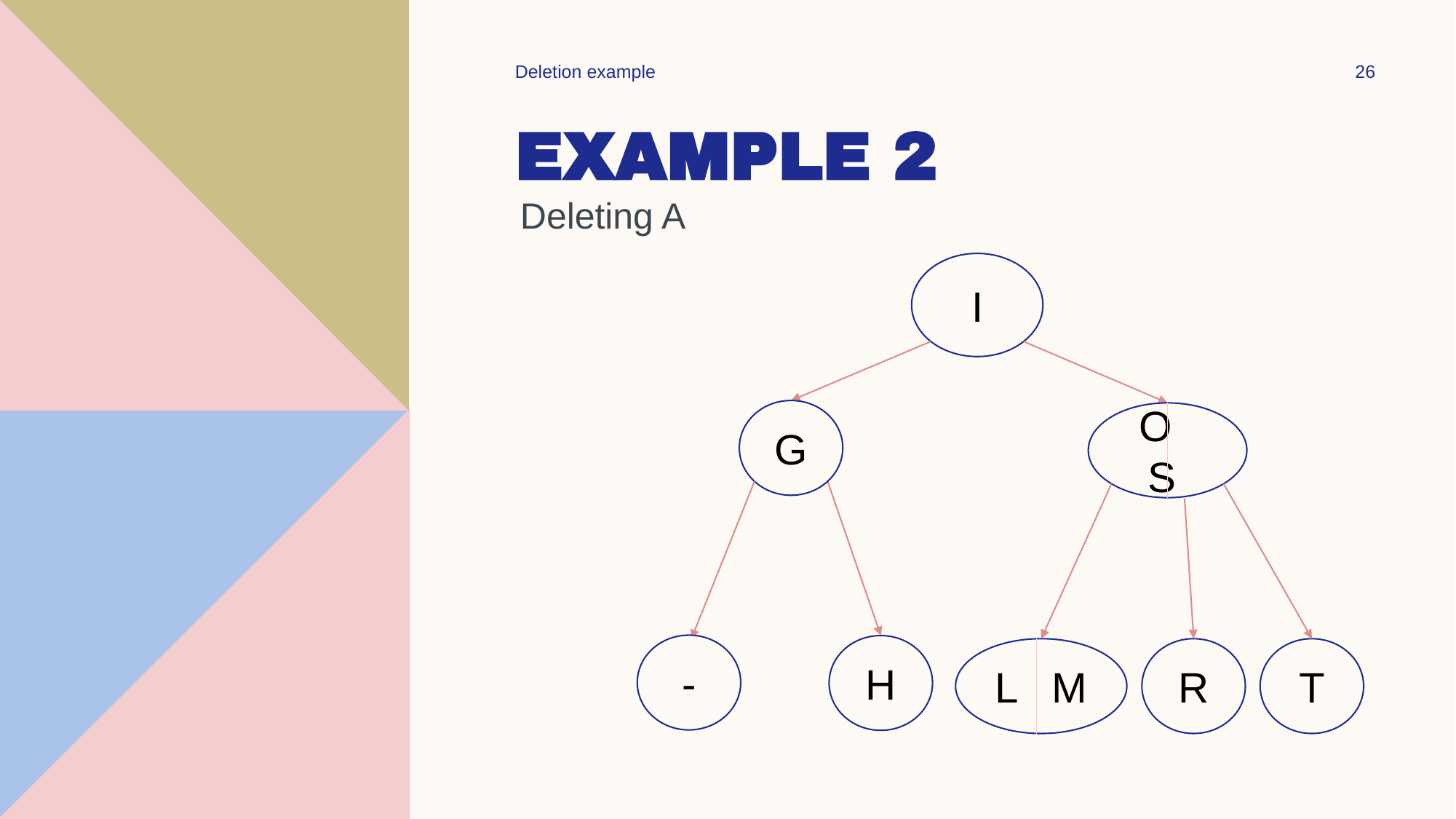

Deletion example
26
# Example 2
Deleting A
I
G
O   S
-
H
L   M
R
T